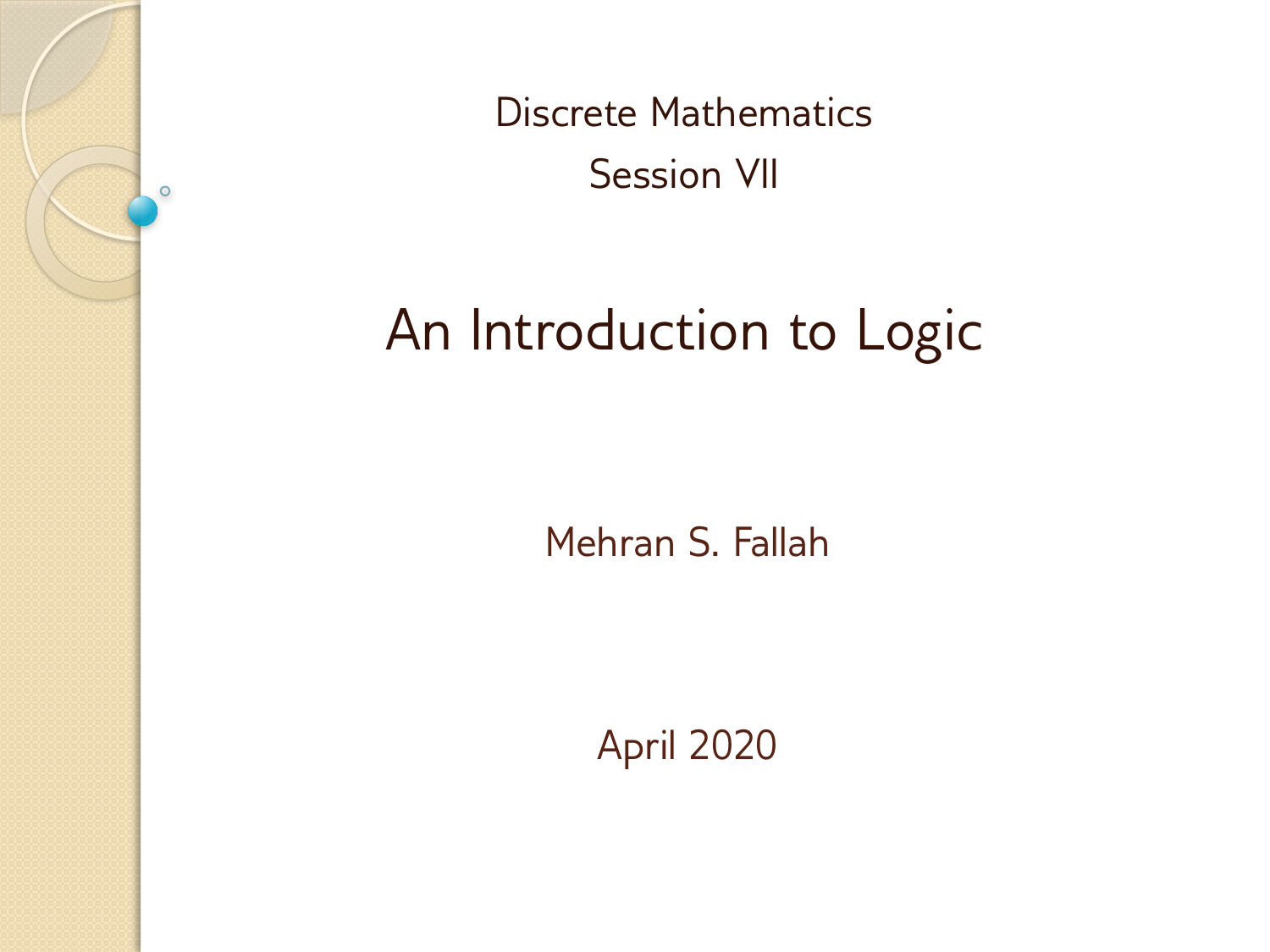

Discrete Mathematics
Session VII

An Introduction to Logic
# Mehran S. Fallah April 2020